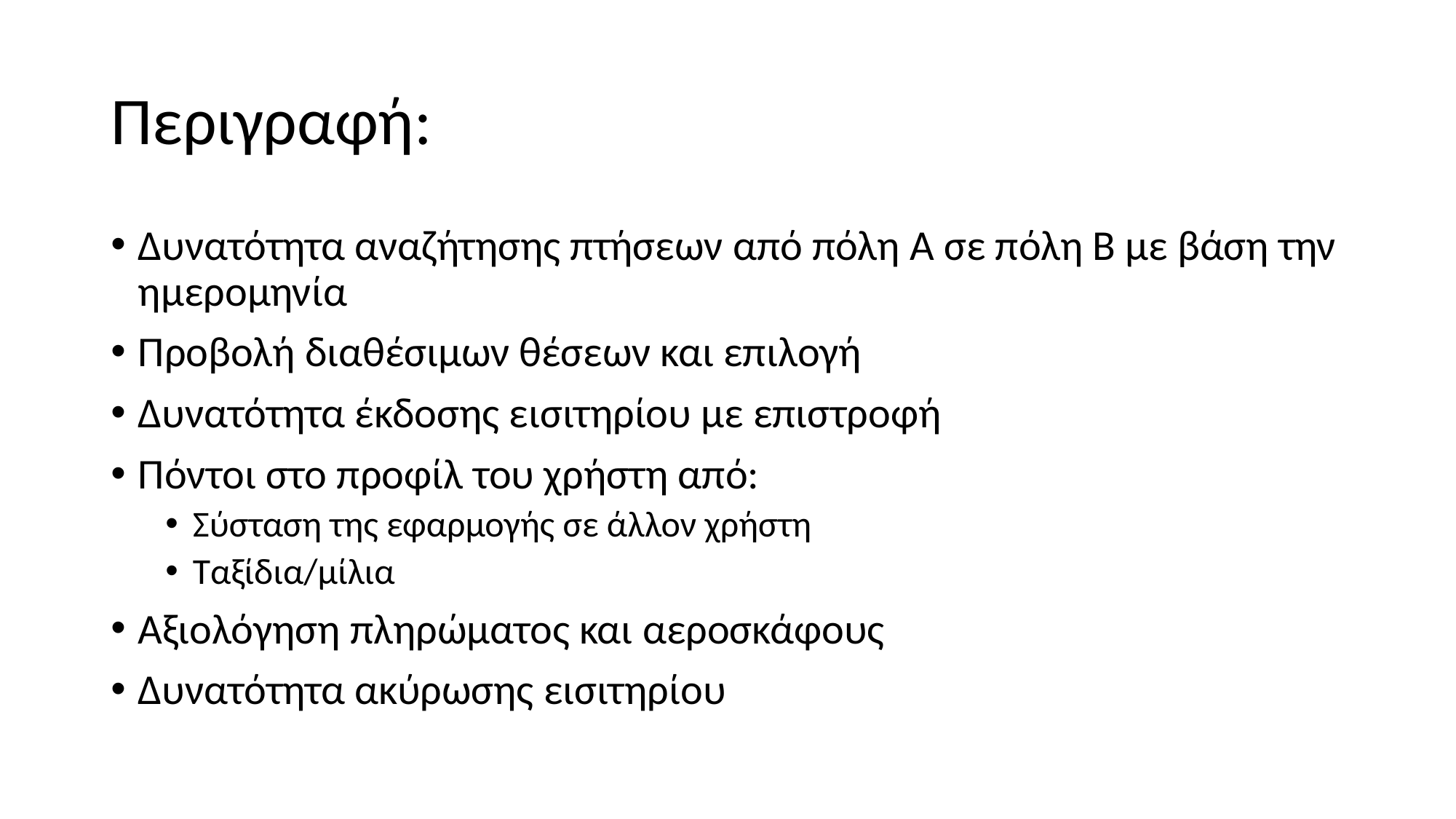

# Περιγραφή:
Δυνατότητα αναζήτησης πτήσεων από πόλη Α σε πόλη Β με βάση την ημερομηνία
Προβολή διαθέσιμων θέσεων και επιλογή
Δυνατότητα έκδοσης εισιτηρίου με επιστροφή
Πόντοι στο προφίλ του χρήστη από:
Σύσταση της εφαρμογής σε άλλον χρήστη
Ταξίδια/μίλια
Αξιολόγηση πληρώματος και αεροσκάφους
Δυνατότητα ακύρωσης εισιτηρίου